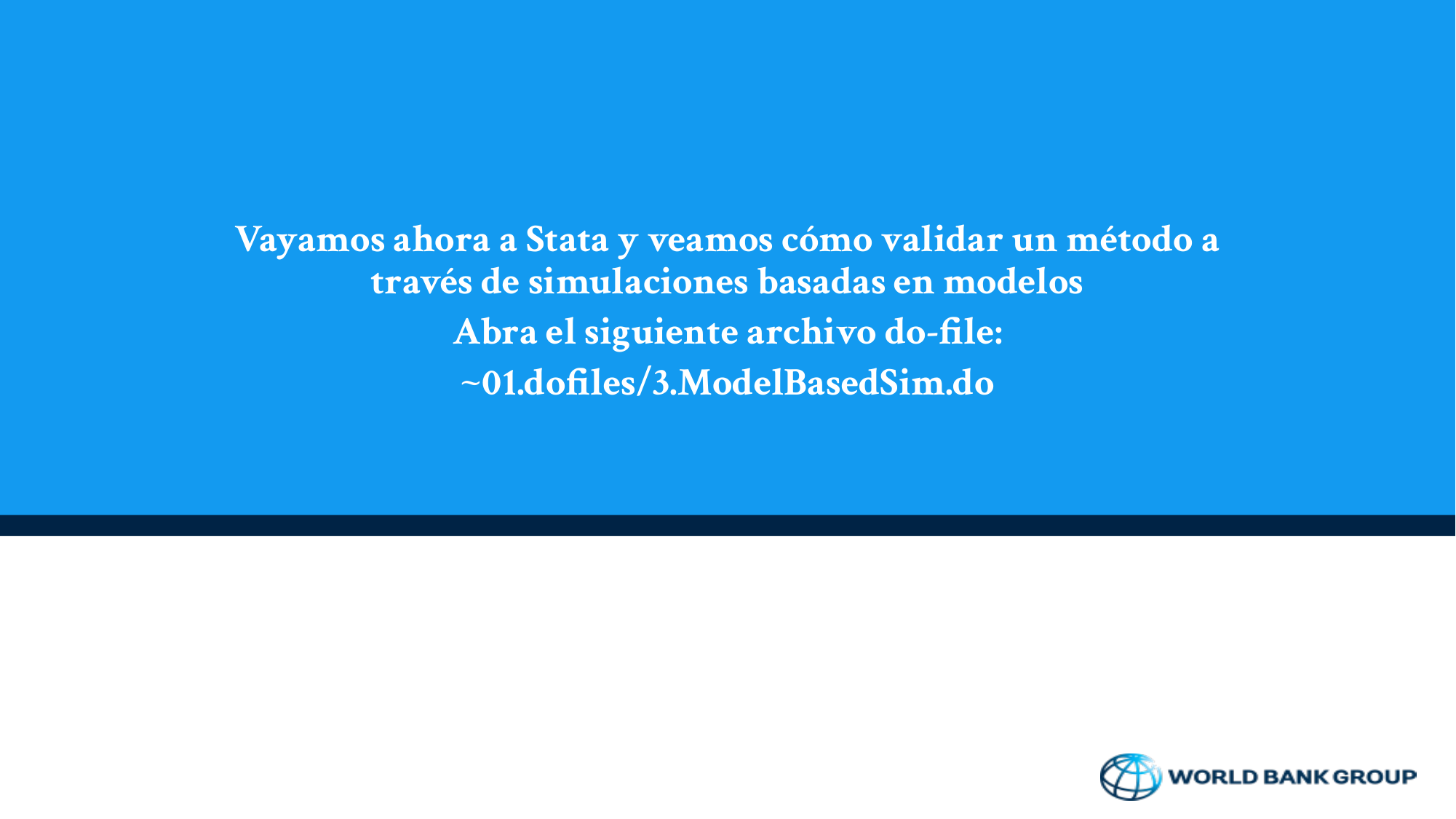

Vayamos ahora a Stata y veamos cómo validar un método a través de simulaciones basadas en modelos
Abra el siguiente archivo do-file:
~01.dofiles/3.ModelBasedSim.do